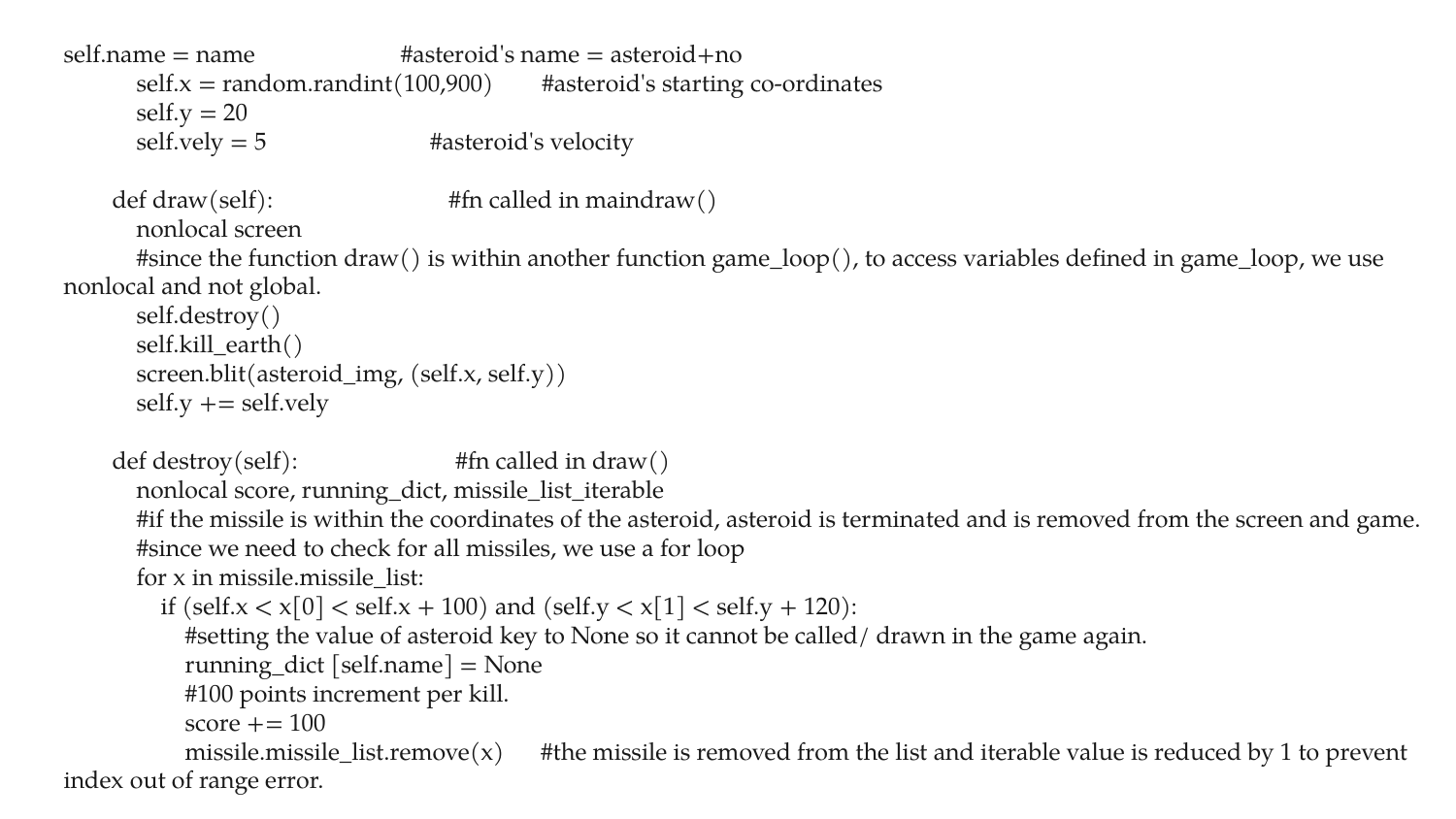

self.name = name                        #asteroid's name = asteroid+no
            self.x = random.randint(100,900)        #asteroid's starting co-ordinates
            self.y = 20
            self.vely = 5                           #asteroid's velocity
        def draw(self):                             #fn called in maindraw()
            nonlocal screen
            #since the function draw() is within another function game_loop(), to access variables defined in game_loop, we use nonlocal and not global.
            self.destroy()
            self.kill_earth()
            screen.blit(asteroid_img, (self.x, self.y))
            self.y += self.vely

        def destroy(self):                          #fn called in draw()
            nonlocal score, running_dict, missile_list_iterable
            #if the missile is within the coordinates of the asteroid, asteroid is terminated and is removed from the screen and game.
            #since we need to check for all missiles, we use a for loop
            for x in missile.missile_list:
                if (self.x < x[0] < self.x + 100) and (self.y < x[1] < self.y + 120):
                    #setting the value of asteroid key to None so it cannot be called/ drawn in the game again.
                    running_dict [self.name] = None
                    #100 points increment per kill.
                    score += 100
                    missile.missile_list.remove(x)      #the missile is removed from the list and iterable value is reduced by 1 to prevent index out of range error.